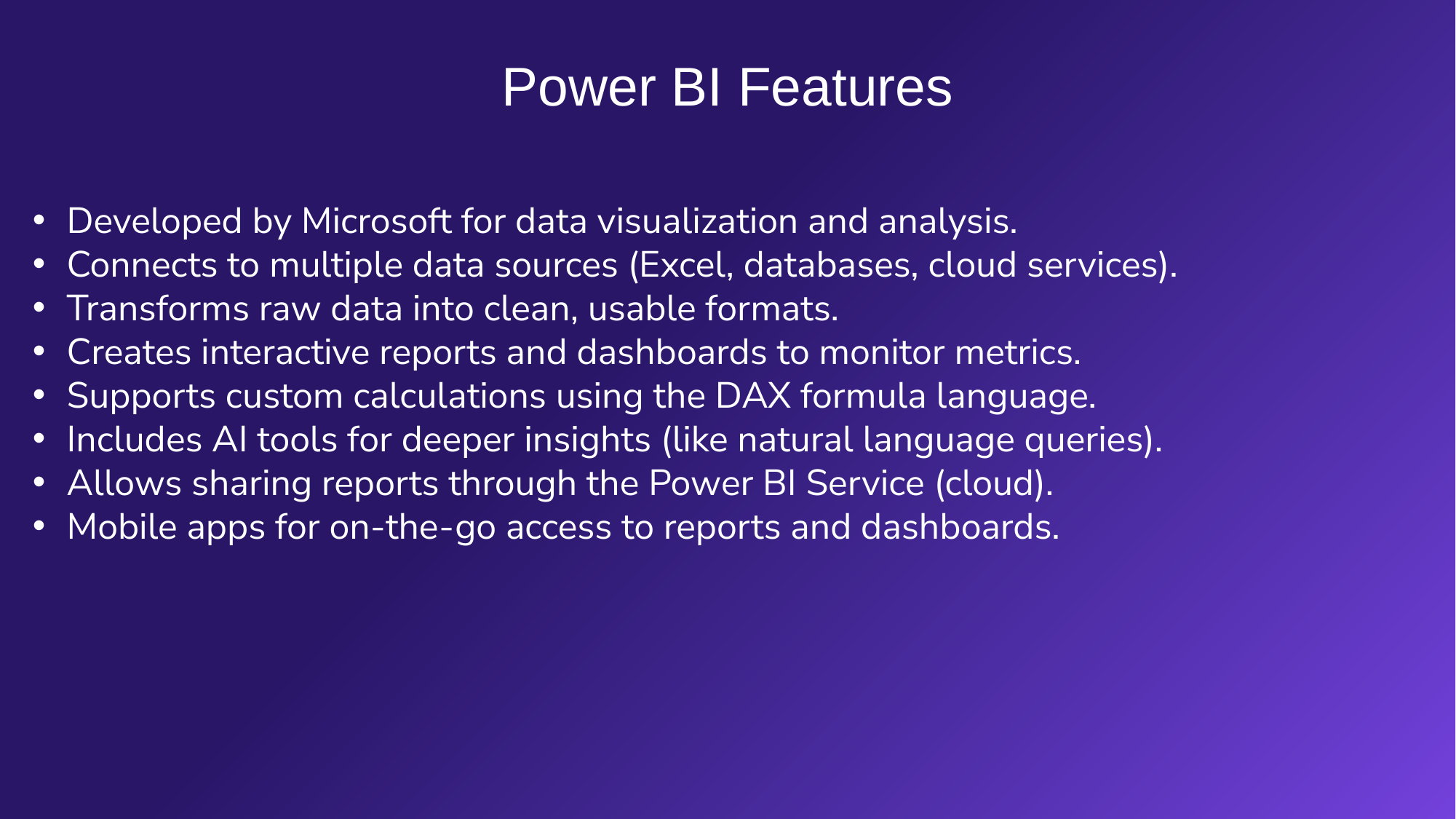

# Power BI Features
Developed by Microsoft for data visualization and analysis.
Connects to multiple data sources (Excel, databases, cloud services).
Transforms raw data into clean, usable formats.
Creates interactive reports and dashboards to monitor metrics.
Supports custom calculations using the DAX formula language.
Includes AI tools for deeper insights (like natural language queries).
Allows sharing reports through the Power BI Service (cloud).
Mobile apps for on-the-go access to reports and dashboards.